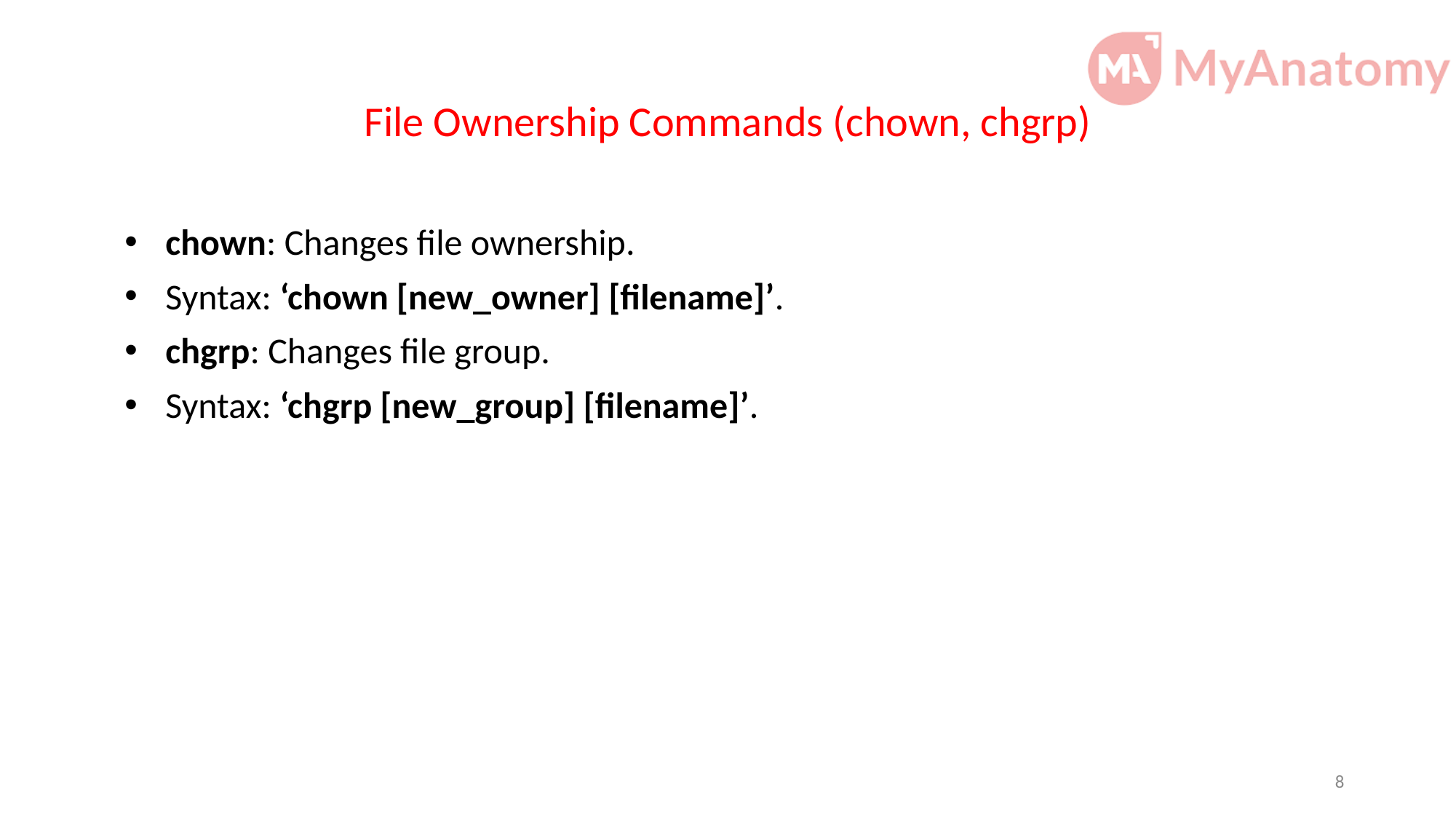

# File Ownership Commands (chown, chgrp)
chown: Changes file ownership.
Syntax: ‘chown [new_owner] [filename]’.
chgrp: Changes file group.
Syntax: ‘chgrp [new_group] [filename]’.
8